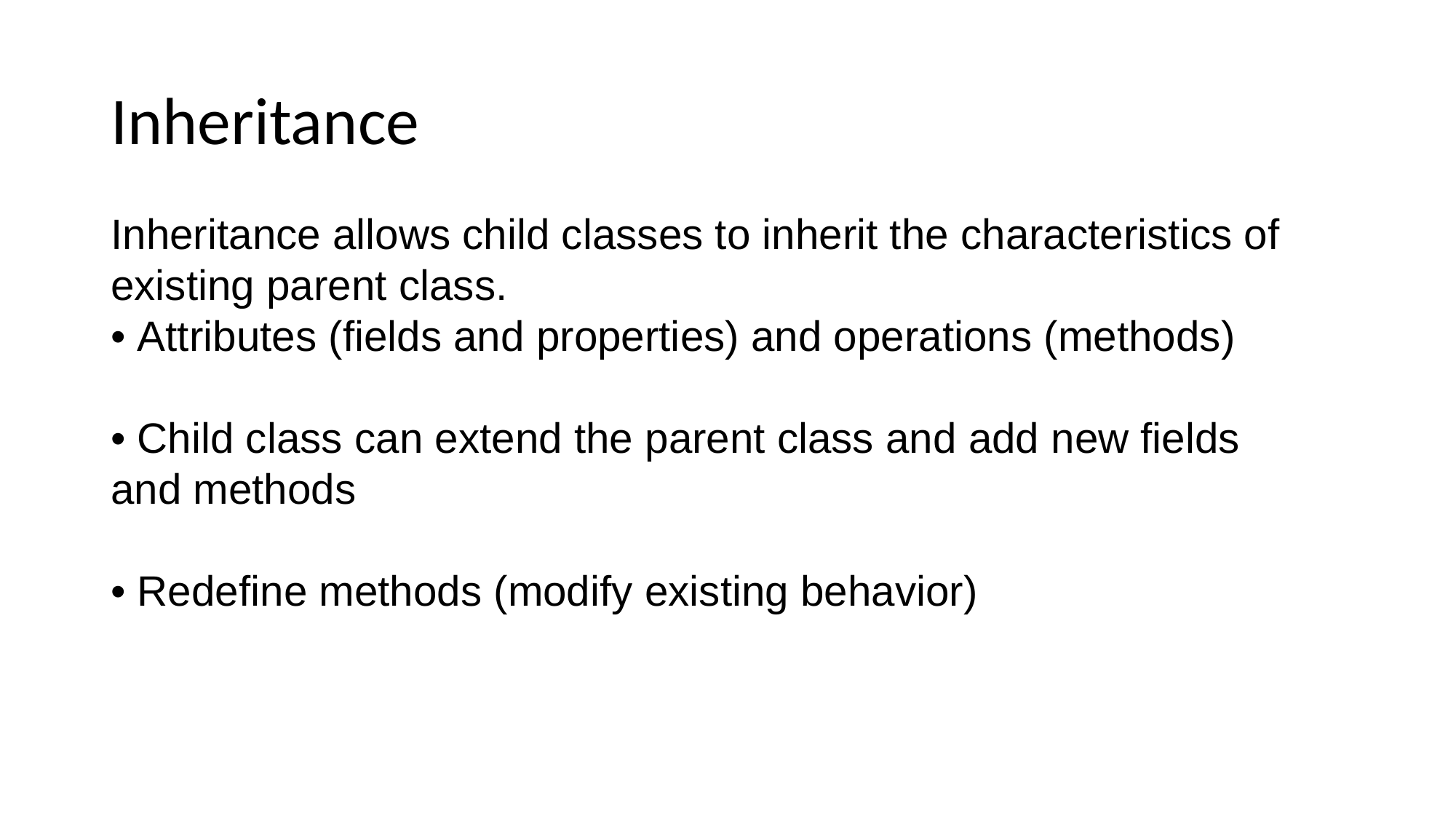

# Inheritance
Inheritance allows child classes to inherit the characteristics of existing parent class.
• Attributes (fields and properties) and operations (methods)

• Child class can extend the parent class and add new fields and methods
• Redefine methods (modify existing behavior)